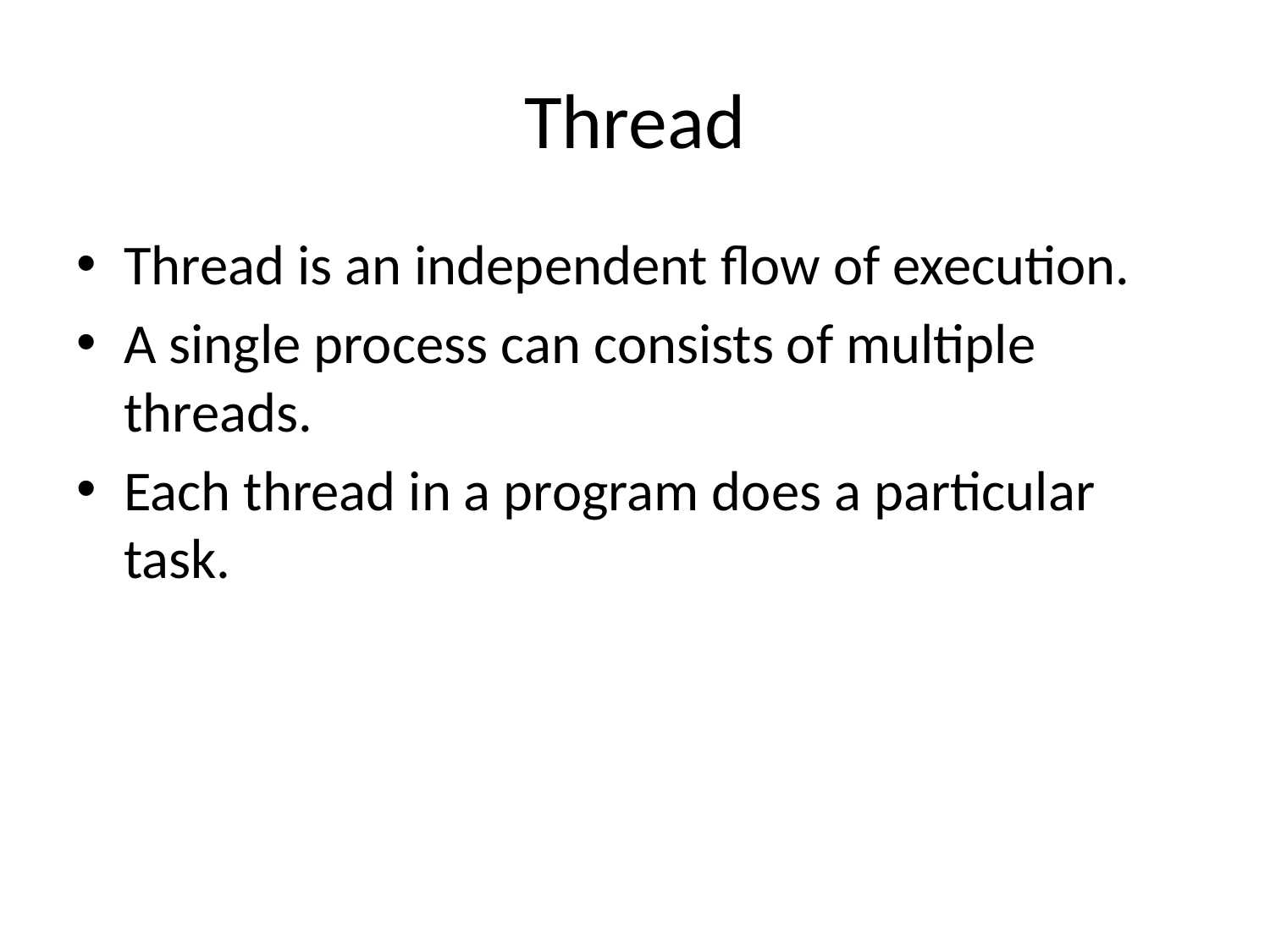

# Thread
Thread is an independent flow of execution.
A single process can consists of multiple threads.
Each thread in a program does a particular task.